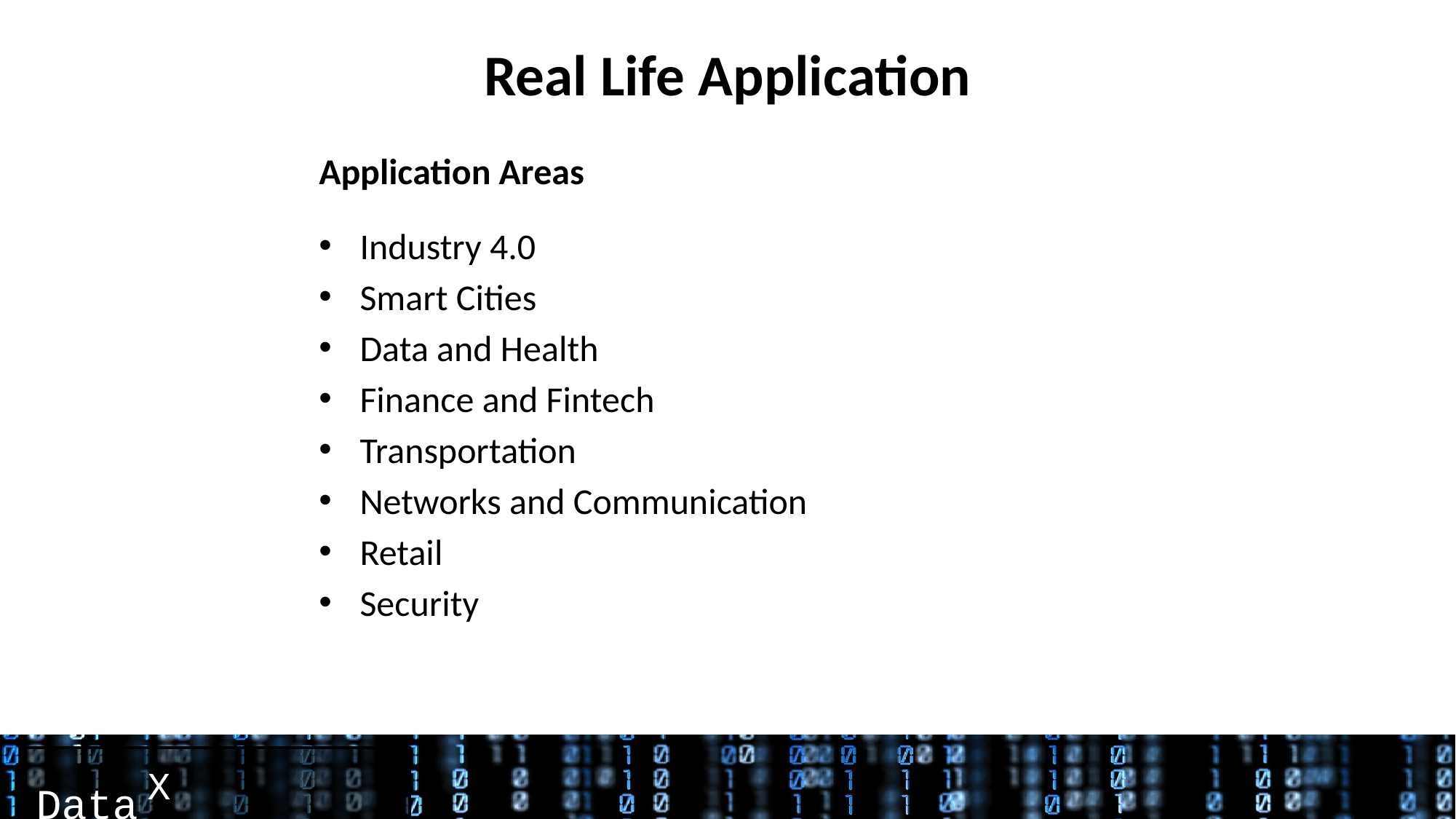

# Real Life Application
Application Areas
Industry 4.0
Smart Cities
Data and Health
Finance and Fintech
Transportation
Networks and Communication
Retail
Security